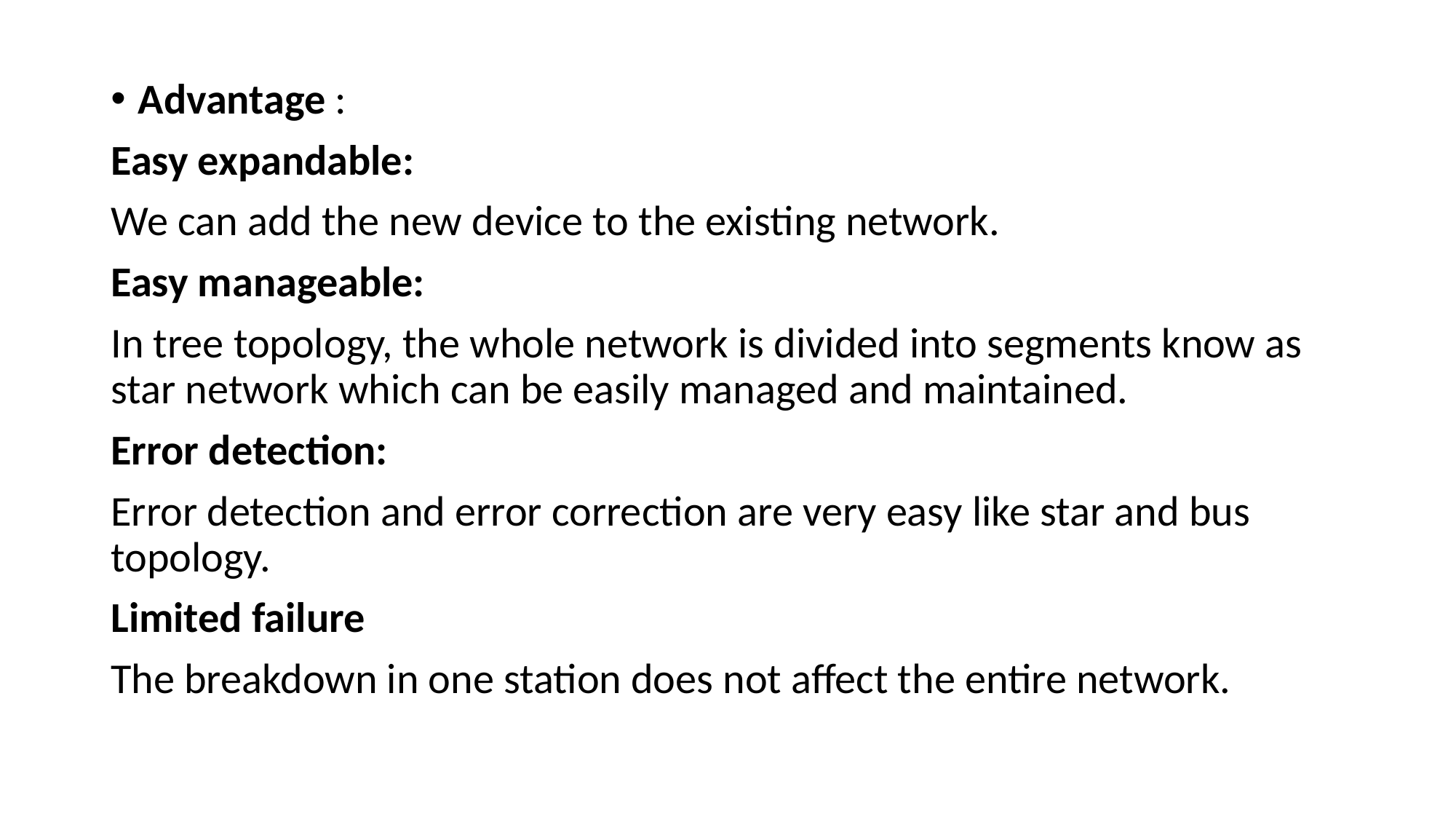

Advantage :
Easy expandable:
We can add the new device to the existing network.
Easy manageable:
In tree topology, the whole network is divided into segments know as star network which can be easily managed and maintained.
Error detection:
Error detection and error correction are very easy like star and bus topology.
Limited failure
The breakdown in one station does not affect the entire network.